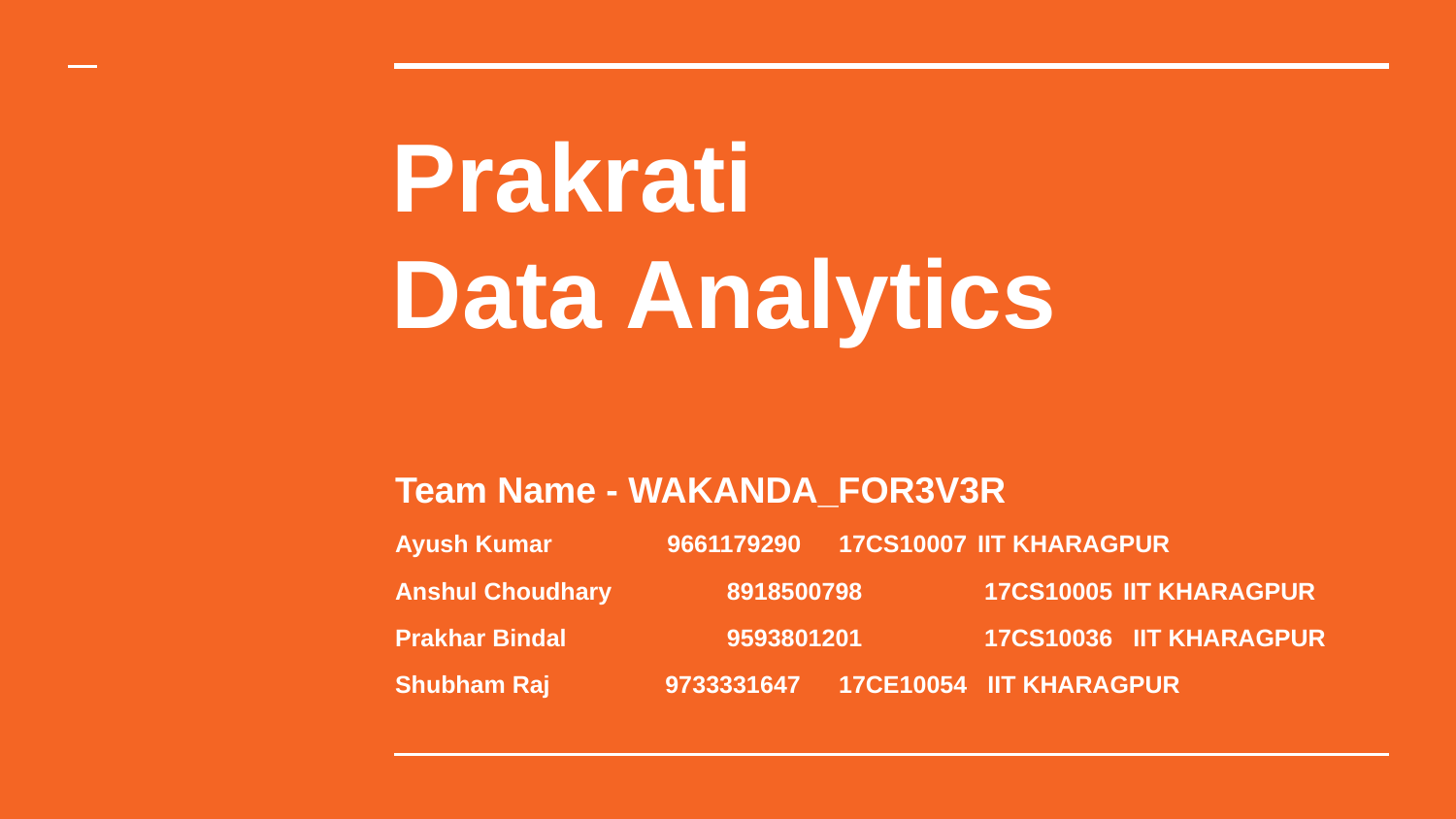

# Prakrati
Data Analytics
Team Name - WAKANDA_FOR3V3R
Ayush Kumar                 9661179290	 17CS10007	IIT KHARAGPUR
Anshul Choudhary	      8918500798	 17CS10005	IIT KHARAGPUR
Prakhar Bindal	      9593801201   	 17CS10036   IIT KHARAGPUR
Shubham Raj                 9733331647 	 17CE10054   IIT KHARAGPUR